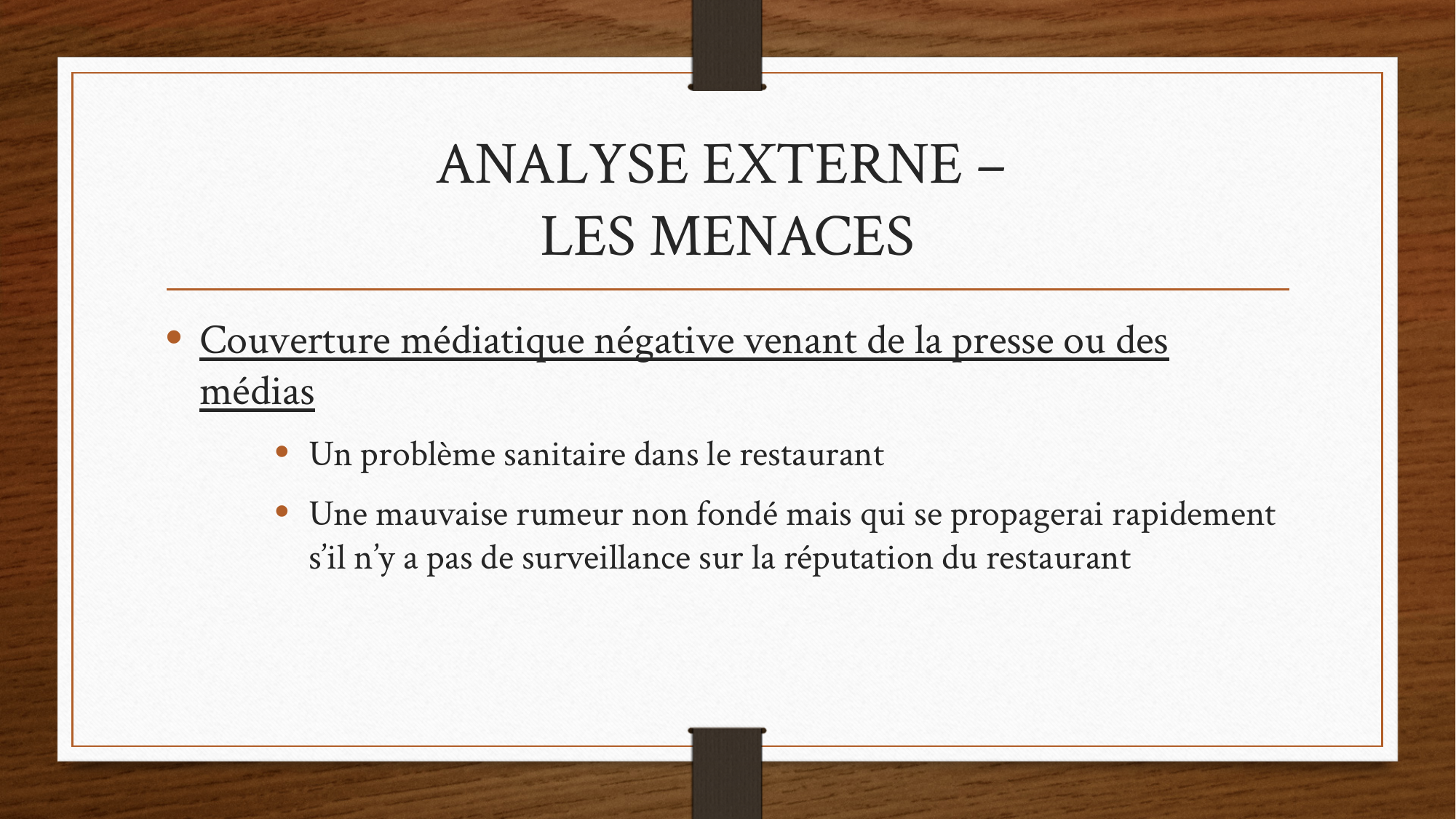

# ANALYSE EXTERNE – LES MENACES
Couverture médiatique négative venant de la presse ou des médias
Un problème sanitaire dans le restaurant
Une mauvaise rumeur non fondé mais qui se propagerai rapidement s’il n’y a pas de surveillance sur la réputation du restaurant